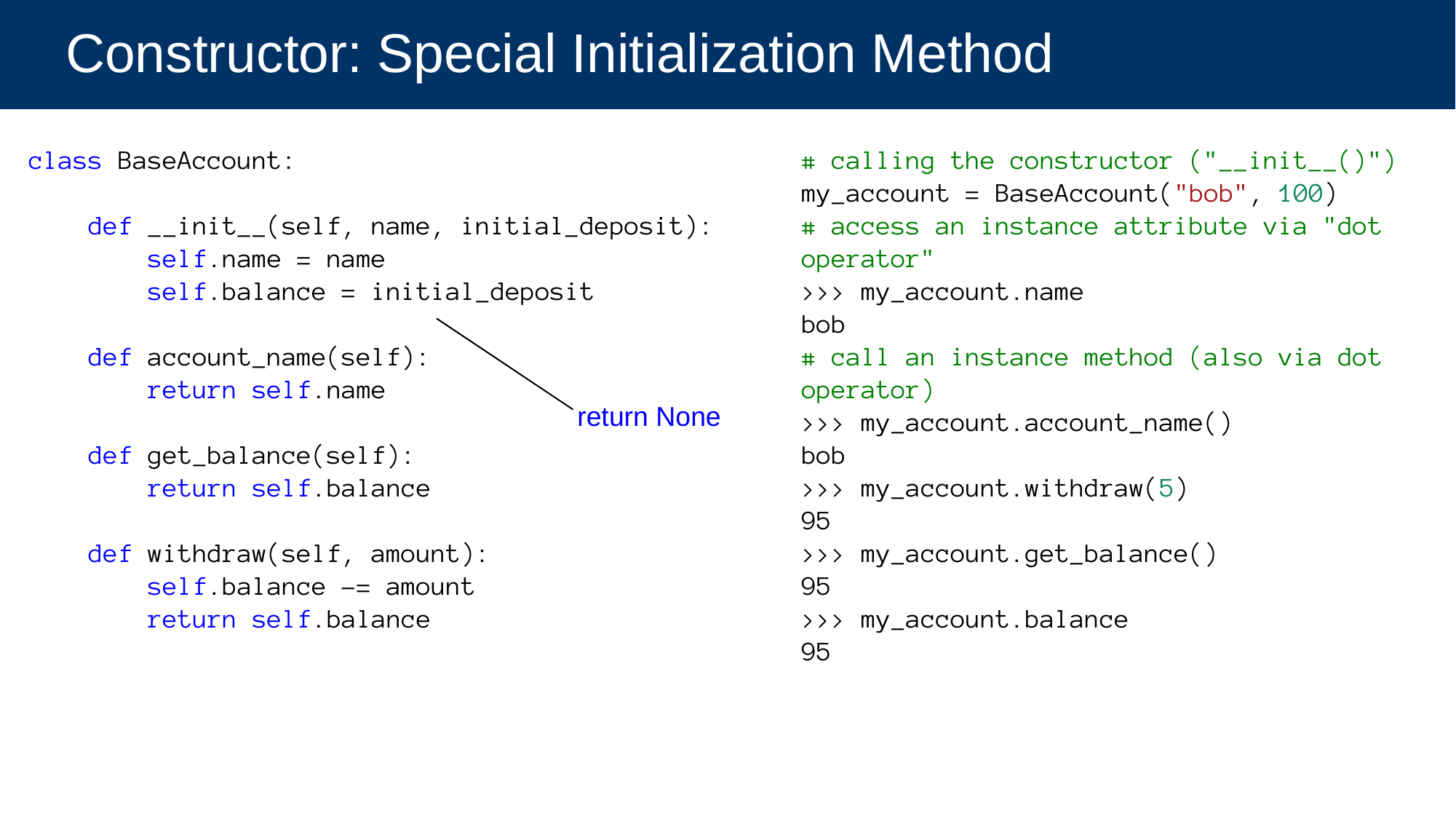

# Constructor: Special Initialization Method
class BaseAccount:

    def __init__(self, name, initial_deposit):
        self.name = name
        self.balance = initial_deposit
    def account_name(self):
        return self.name
    def get_balance(self):
        return self.balance
    def withdraw(self, amount):
        self.balance -= amount
        return self.balance
# calling the constructor ("__init__()")
my_account = BaseAccount("bob", 100)
# access an instance attribute via "dot operator"
>>> my_account.name
bob
# call an instance method (also via dot operator)
>>> my_account.account_name()
bob
>>> my_account.withdraw(5)
95
>>> my_account.get_balance()
95
>>> my_account.balance
95
return None